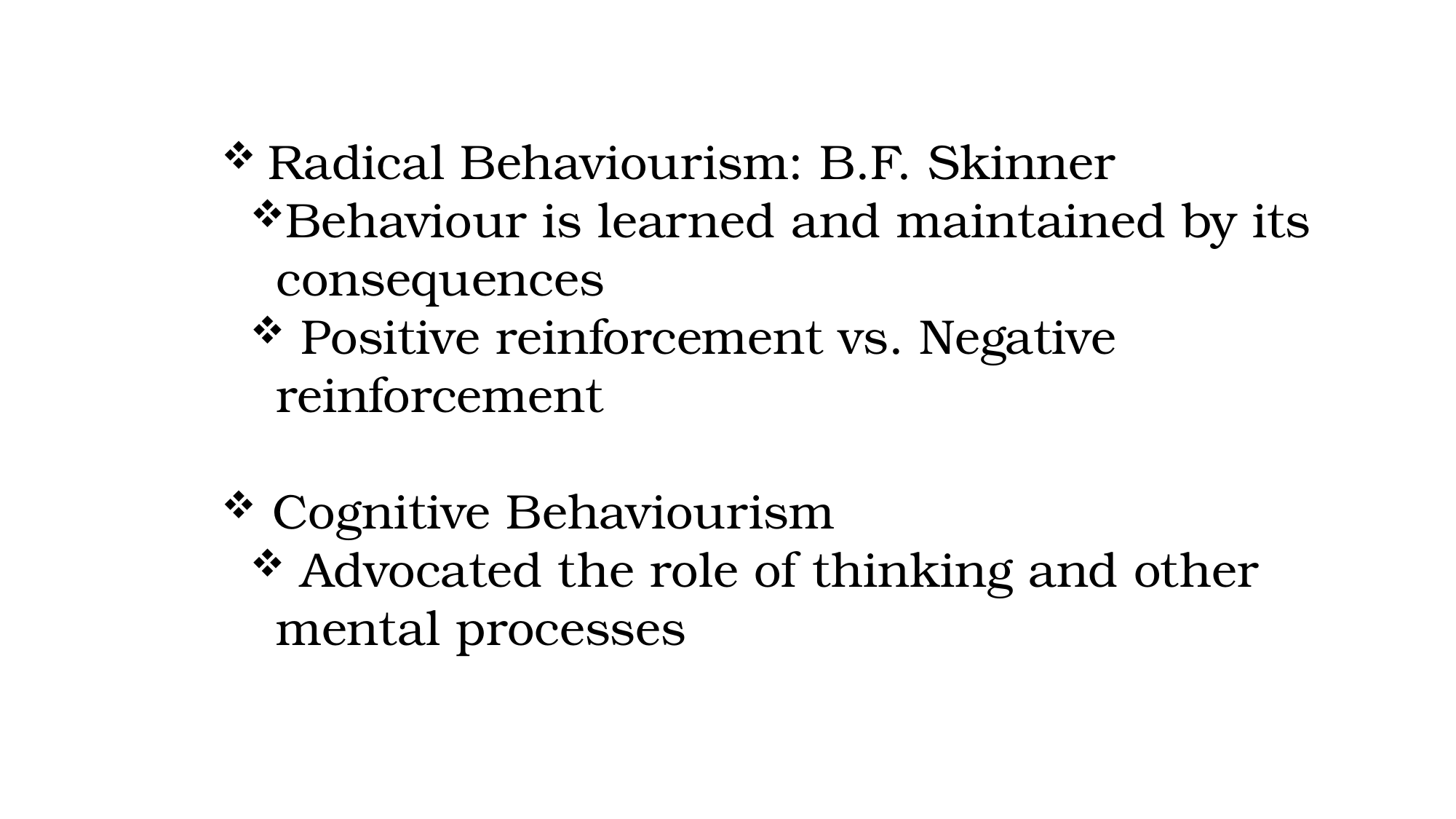

Radical Behaviourism: B.F. Skinner
Behaviour is learned and maintained by its consequences
 Positive reinforcement vs. Negative reinforcement

 Cognitive Behaviourism
 Advocated the role of thinking and other mental processes